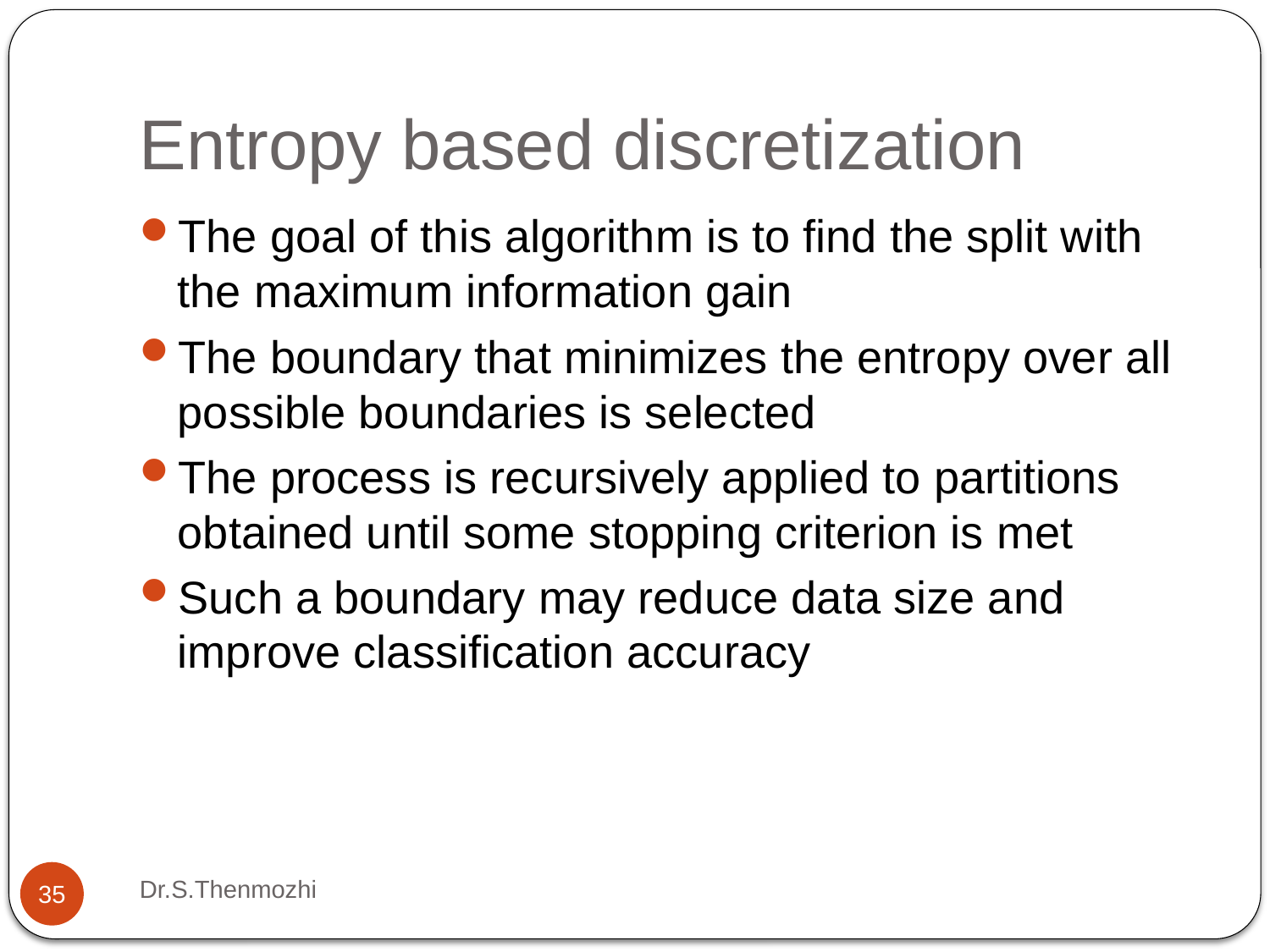

# Entropy based discretization
The goal of this algorithm is to find the split with the maximum information gain
The boundary that minimizes the entropy over all possible boundaries is selected
The process is recursively applied to partitions obtained until some stopping criterion is met
Such a boundary may reduce data size and improve classification accuracy
Dr.S.Thenmozhi
35